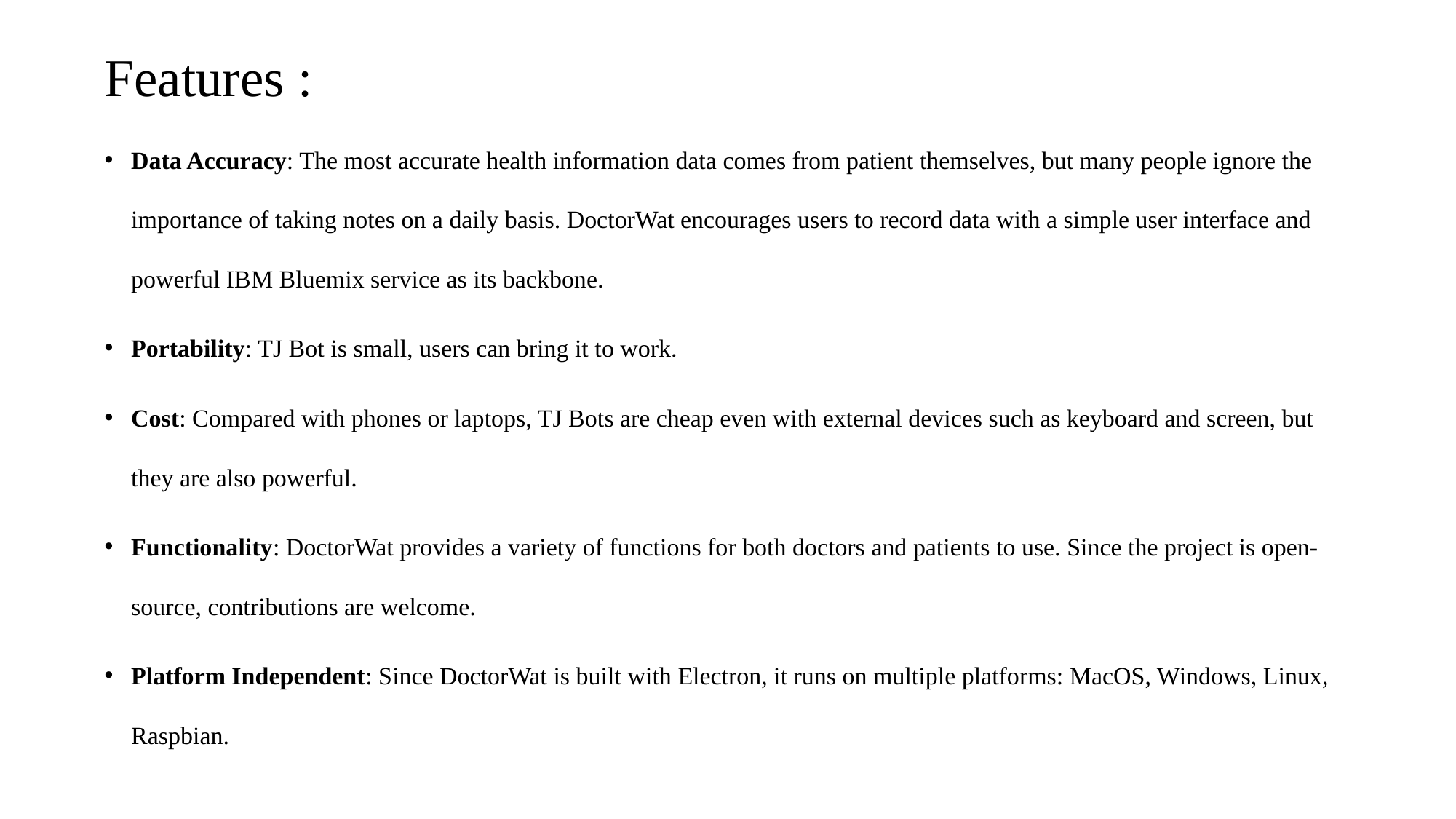

# Features :
Data Accuracy: The most accurate health information data comes from patient themselves, but many people ignore the importance of taking notes on a daily basis. DoctorWat encourages users to record data with a simple user interface and powerful IBM Bluemix service as its backbone.
Portability: TJ Bot is small, users can bring it to work.
Cost: Compared with phones or laptops, TJ Bots are cheap even with external devices such as keyboard and screen, but they are also powerful.
Functionality: DoctorWat provides a variety of functions for both doctors and patients to use. Since the project is open-source, contributions are welcome.
Platform Independent: Since DoctorWat is built with Electron, it runs on multiple platforms: MacOS, Windows, Linux, Raspbian.